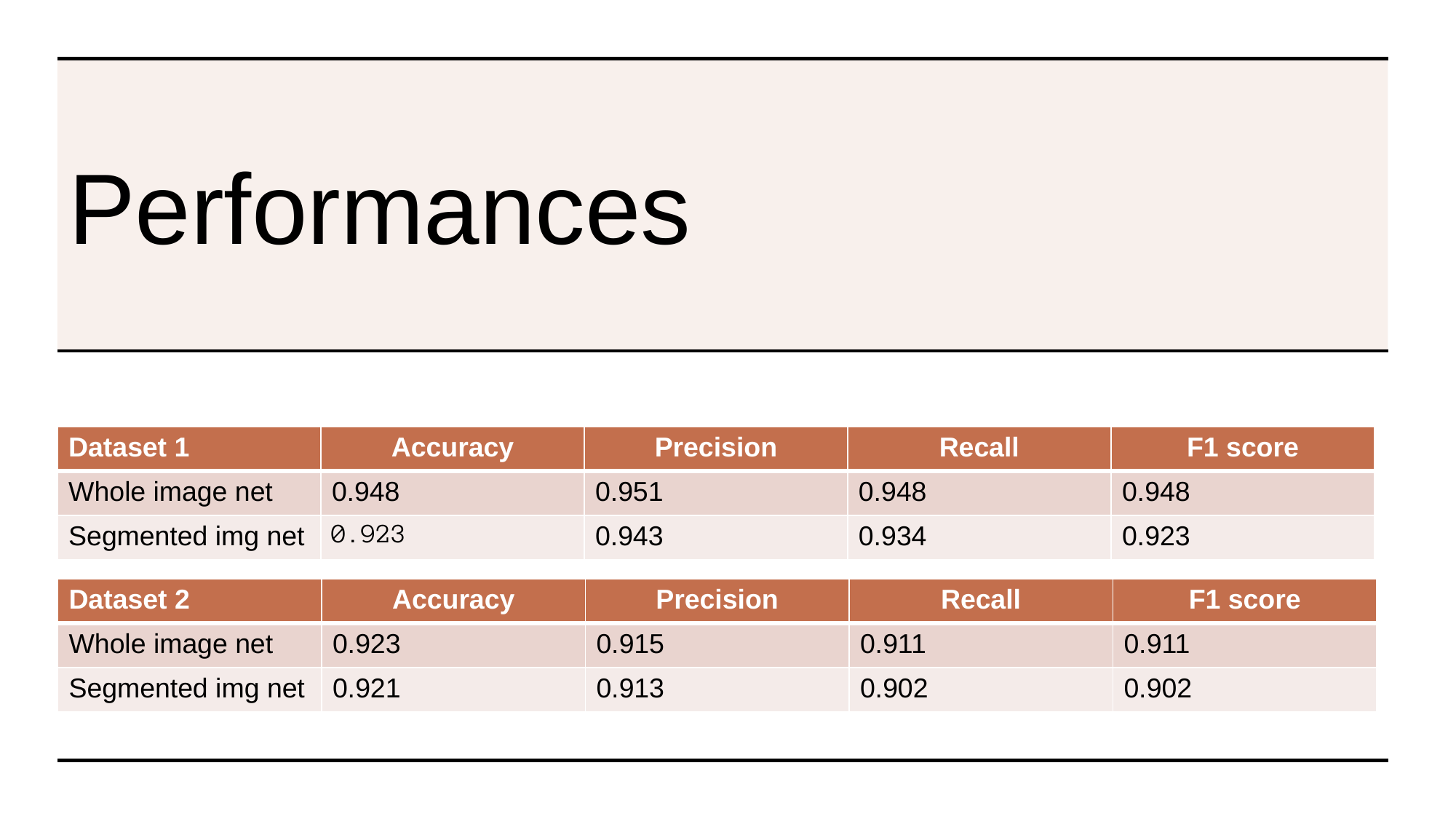

# Performances
| Dataset 1 | Accuracy | Precision | Recall | F1 score |
| --- | --- | --- | --- | --- |
| Whole image net | 0.948 | 0.951 | 0.948 | 0.948 |
| Segmented img net | 0.923 | 0.943 | 0.934 | 0.923 |
| Dataset 2 | Accuracy | Precision | Recall | F1 score |
| --- | --- | --- | --- | --- |
| Whole image net | 0.923 | 0.915 | 0.911 | 0.911 |
| Segmented img net | 0.921 | 0.913 | 0.902 | 0.902 |